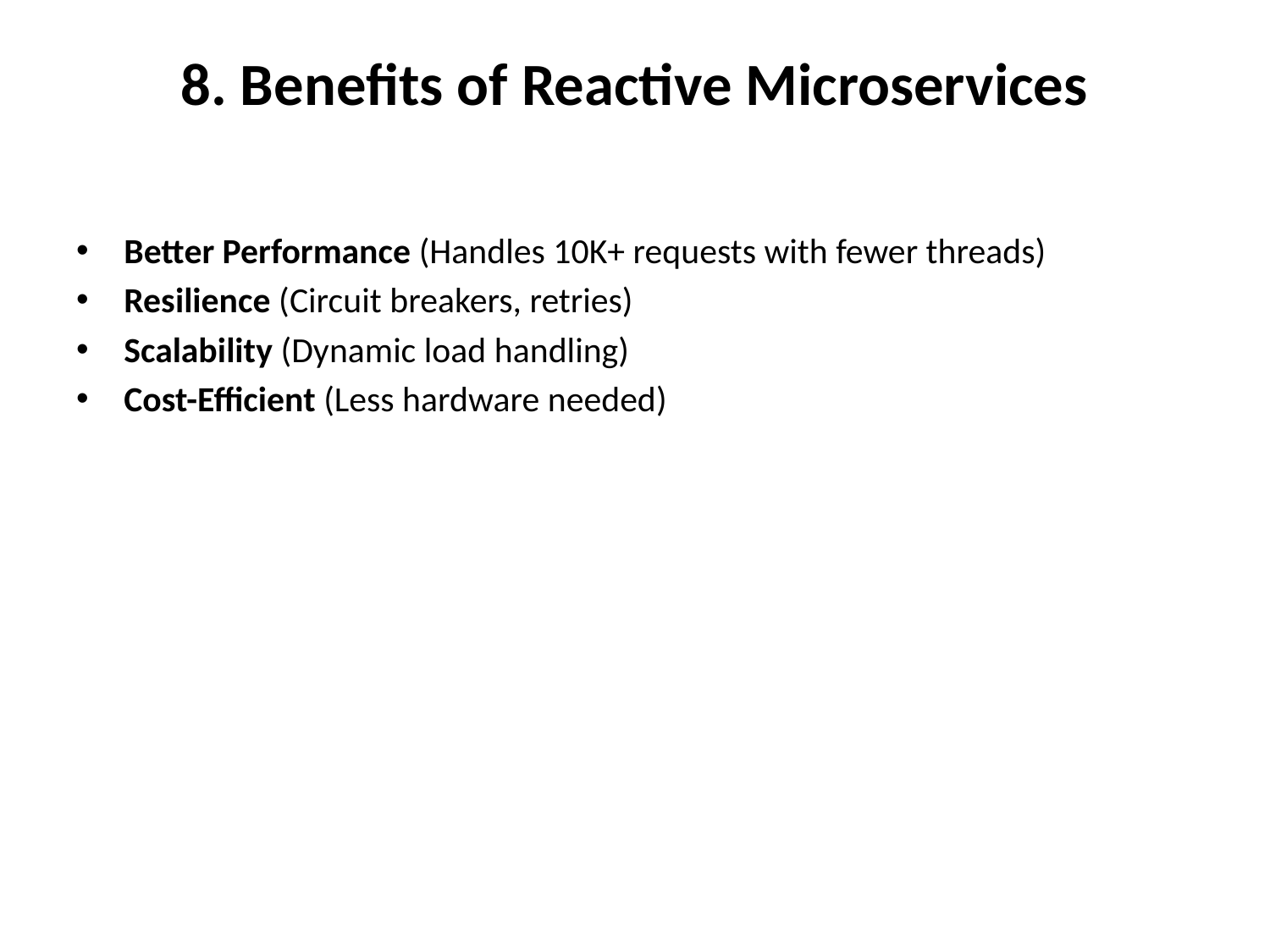

# 8. Benefits of Reactive Microservices
Better Performance (Handles 10K+ requests with fewer threads)
Resilience (Circuit breakers, retries)
Scalability (Dynamic load handling)
Cost-Efficient (Less hardware needed)